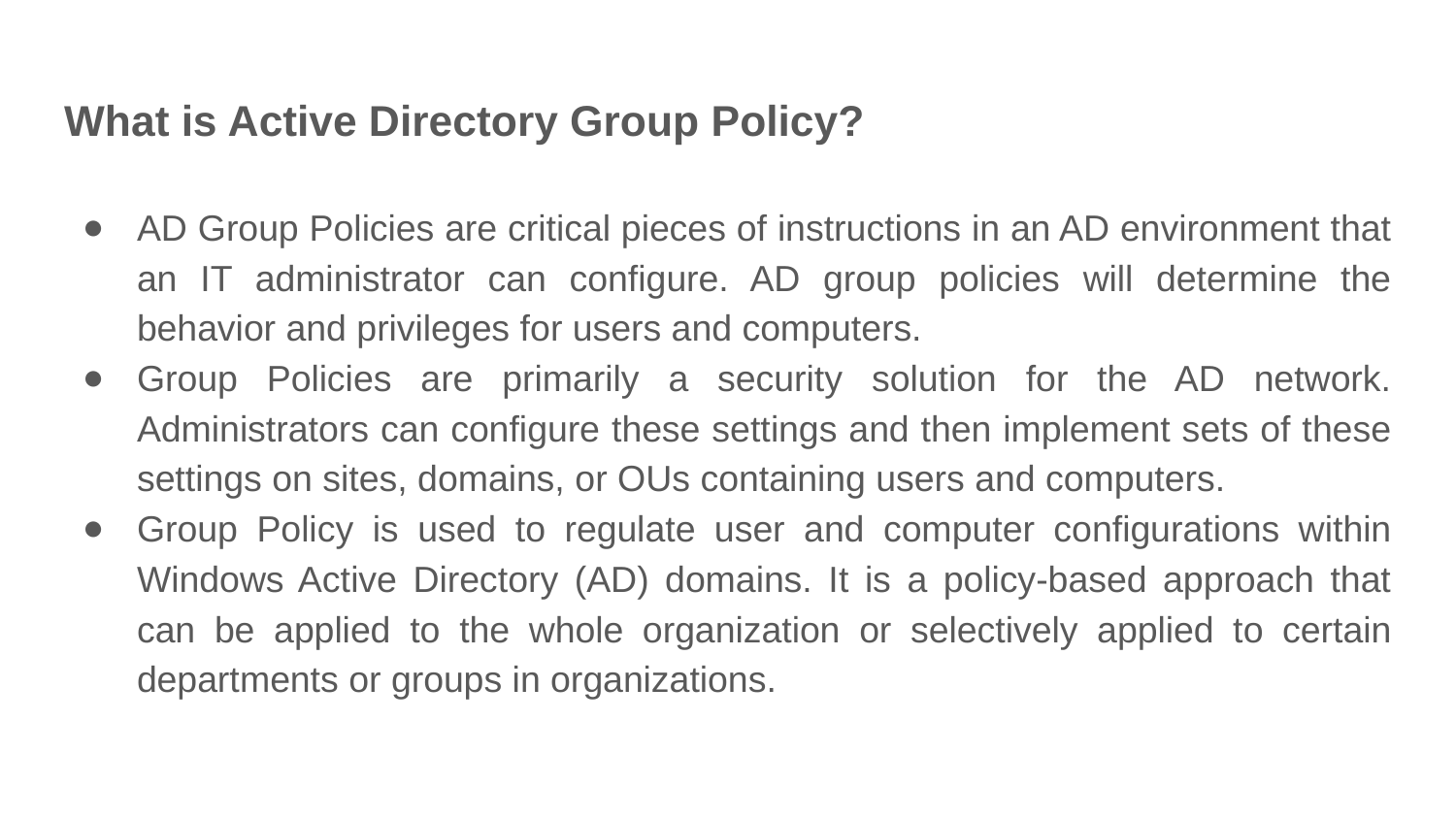

# What is Active Directory Group Policy?

AD Group Policies are critical pieces of instructions in an AD environment that an IT administrator can configure. AD group policies will determine the behavior and privileges for users and computers.
Group Policies are primarily a security solution for the AD network. Administrators can configure these settings and then implement sets of these settings on sites, domains, or OUs containing users and computers.
Group Policy is used to regulate user and computer configurations within Windows Active Directory (AD) domains. It is a policy-based approach that can be applied to the whole organization or selectively applied to certain departments or groups in organizations.